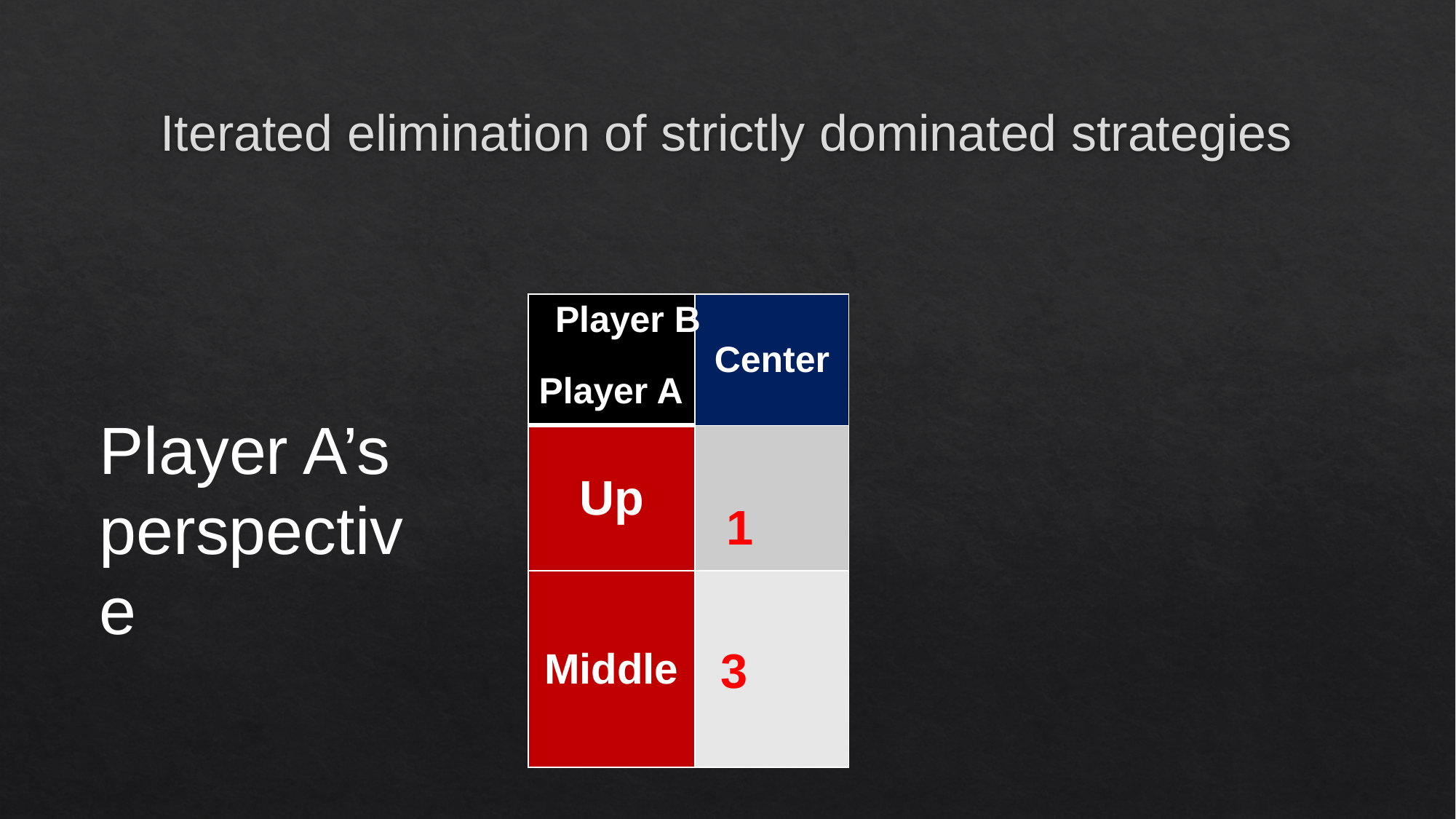

# Iterated elimination of strictly dominated strategies
Player B
Player B
| Player A | Center |
| --- | --- |
| Up |  |
| Player A | Center |
| --- | --- |
| Up |  |
| Middle |  |
Player A’s perspective
1
1
3